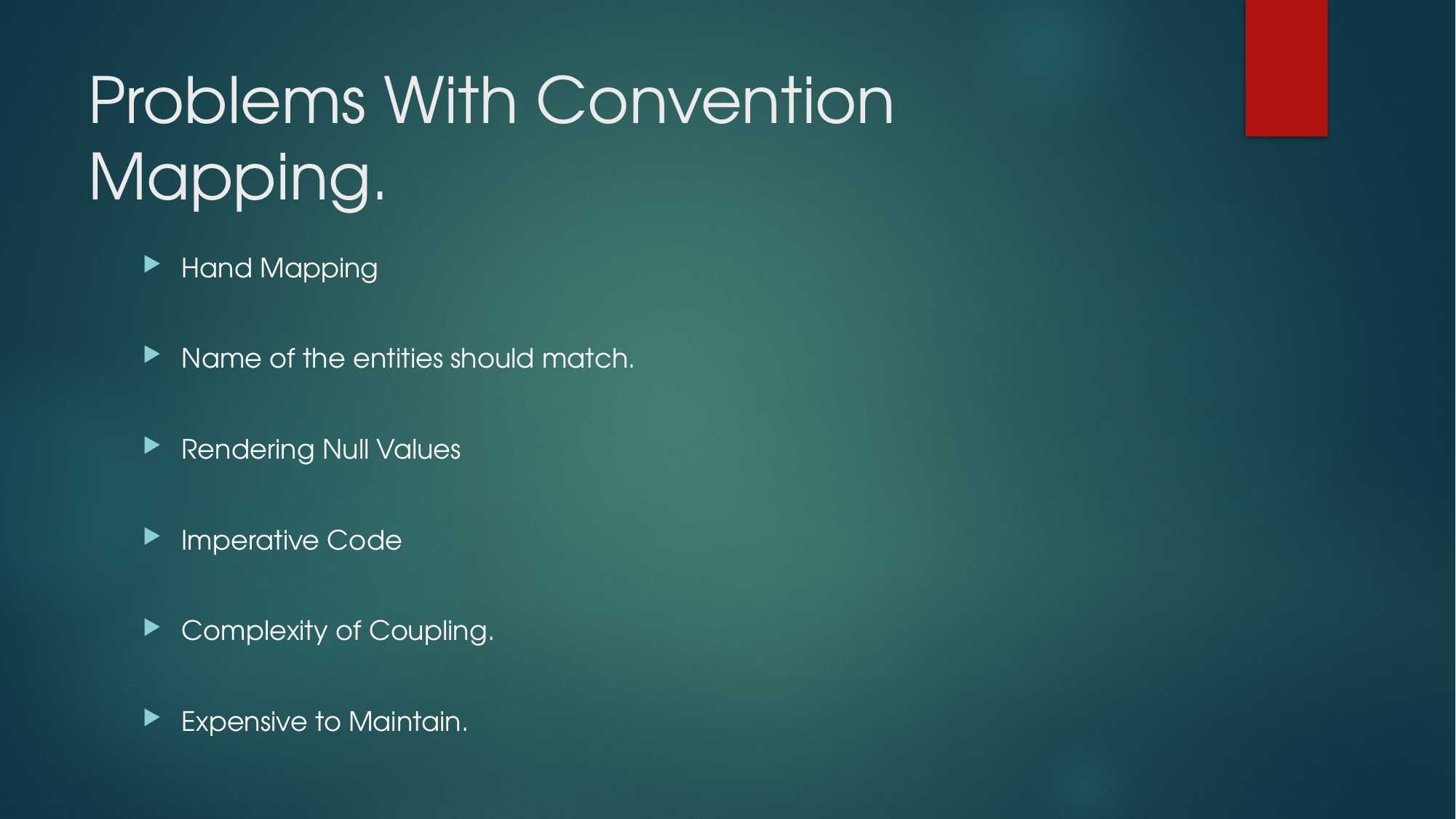

# Problems With Convention Mapping.
Hand Mapping

Name of the entities should match.

Rendering Null Values

Imperative Code

Complexity of Coupling.

Expensive to Maintain.